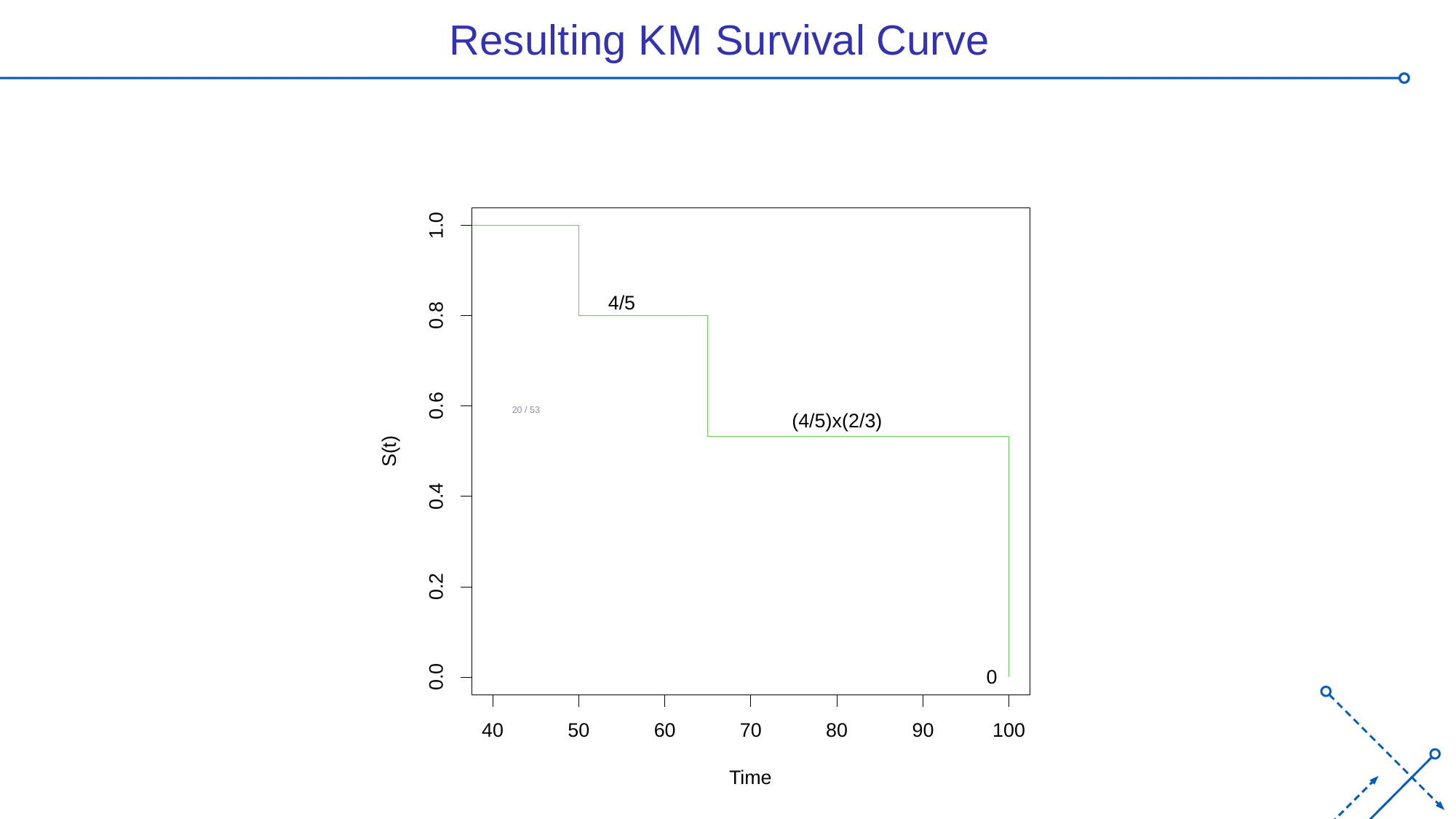

Resulting KM Survival Curve

1.0
4/5
0.8
0.6
20 / 53
(4/5)x(2/3)
S(t)
0.4
0.2
0.0
0
40
50
60
70
80
90
100
Time